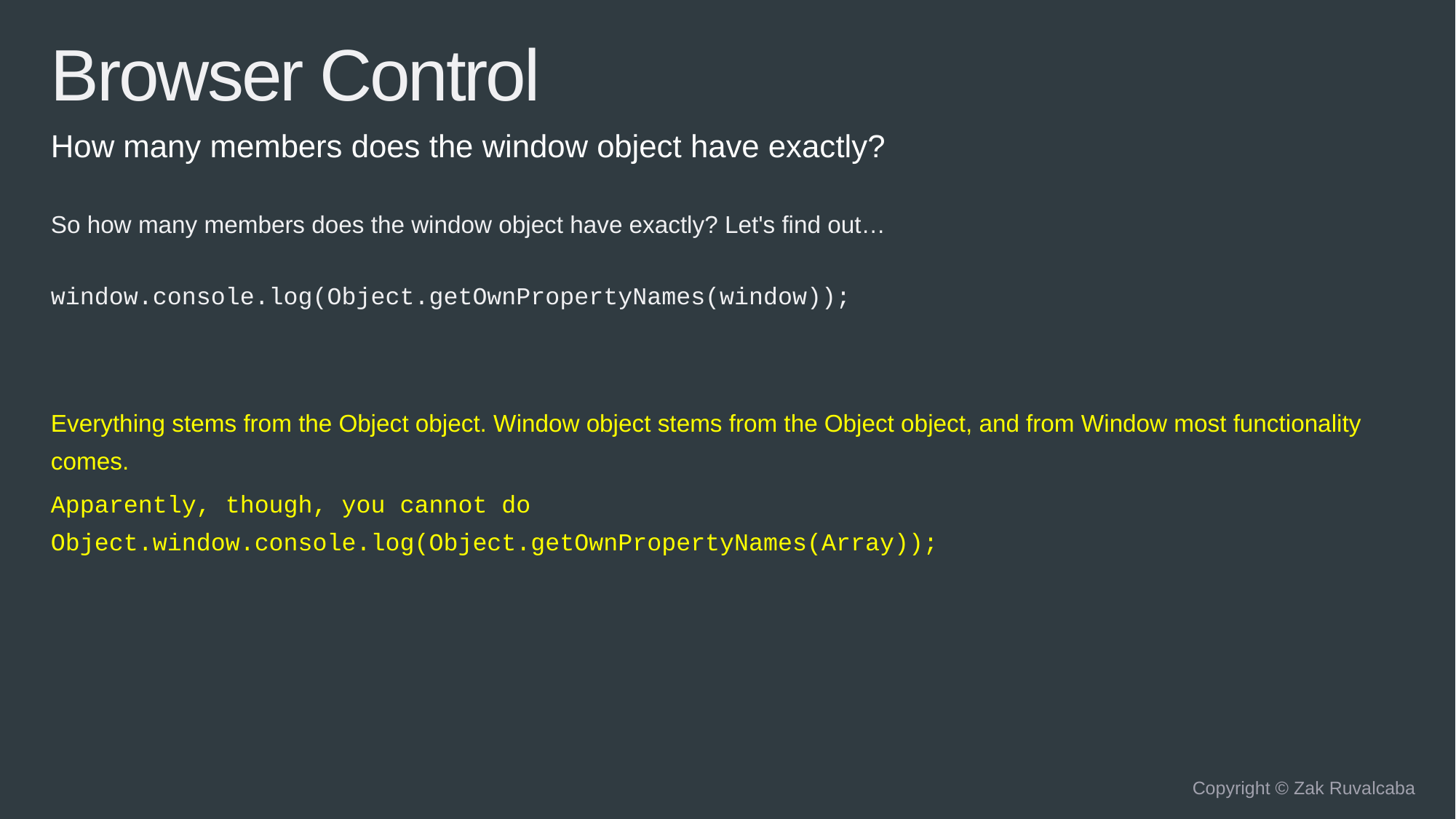

# Browser Control
How many members does the window object have exactly?
So how many members does the window object have exactly? Let's find out…
window.console.log(Object.getOwnPropertyNames(window));

Everything stems from the Object object. Window object stems from the Object object, and from Window most functionality comes.
Apparently, though, you cannot do Object.window.console.log(Object.getOwnPropertyNames(Array));